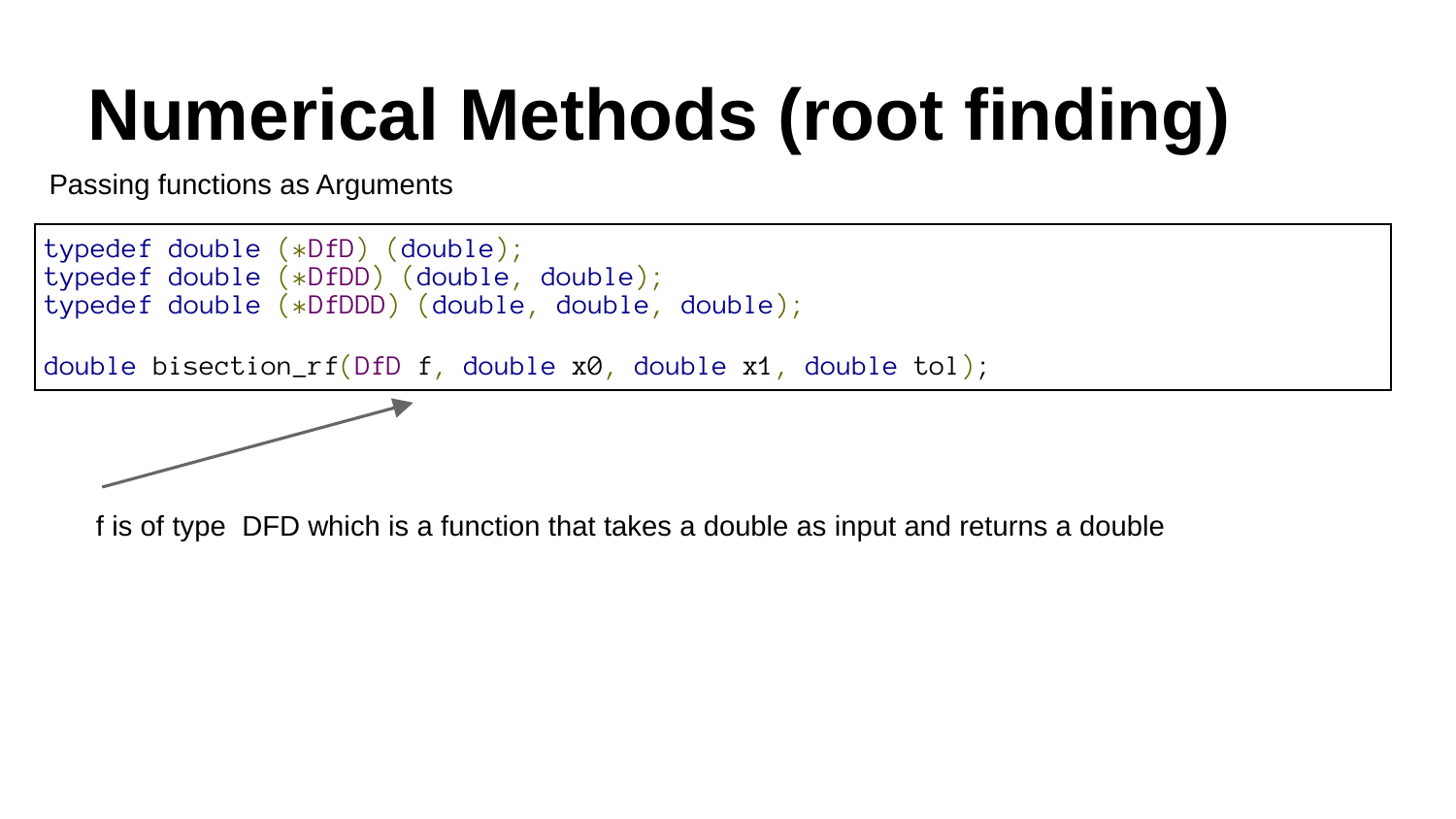

# Numerical Methods (root finding)
Passing functions as Arguments
| typedef double (\*DfD) (double); typedef double (\*DfDD) (double, double); typedef double (\*DfDDD) (double, double, double); double bisection\_rf(DfD f, double x0, double x1, double tol); |
| --- |
f is of type  DFD which is a function that takes a double as input and returns a double